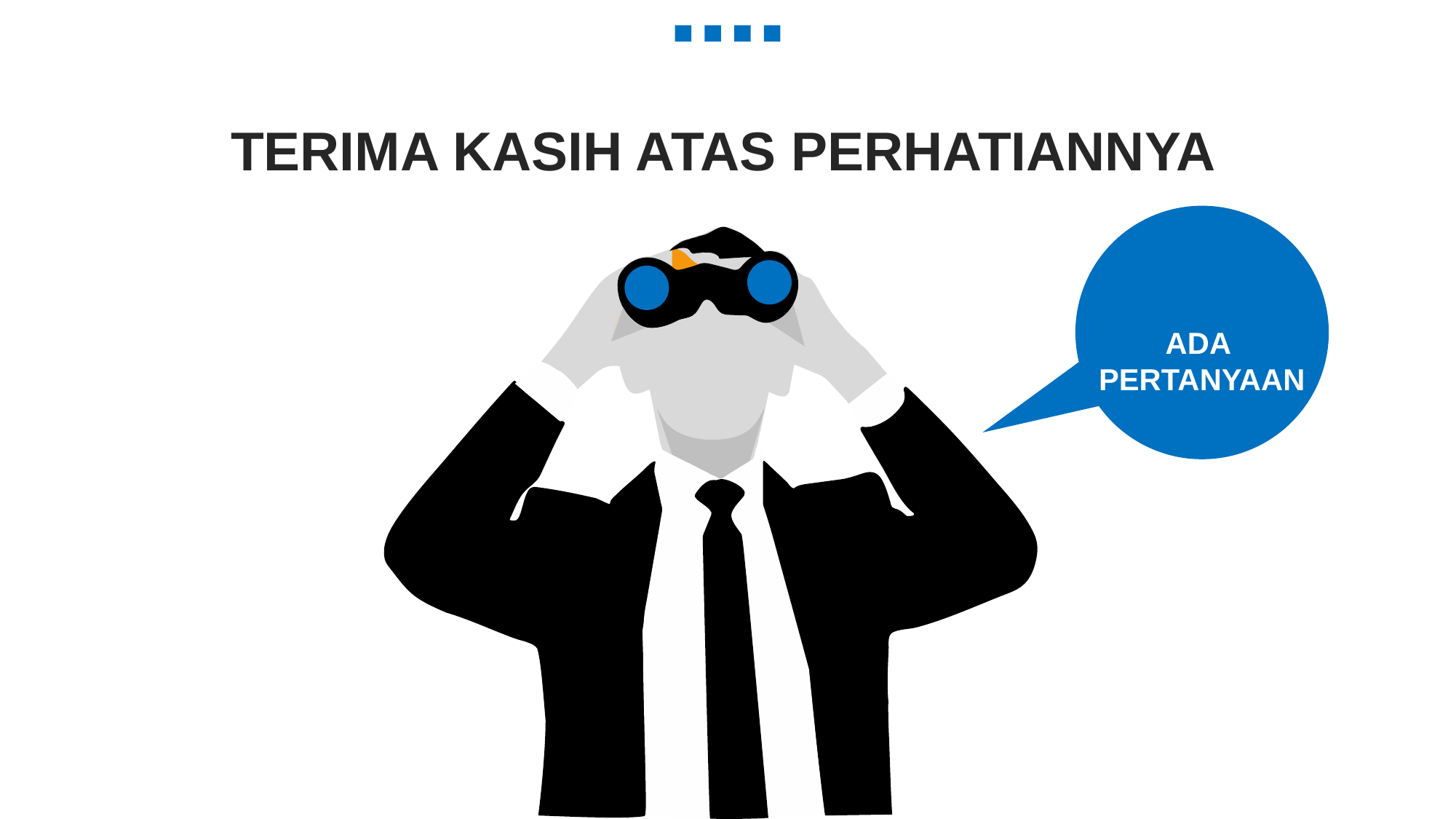

TERIMA KASIH ATAS PERHATIANNYA
?

ADA
PERTANYAAN